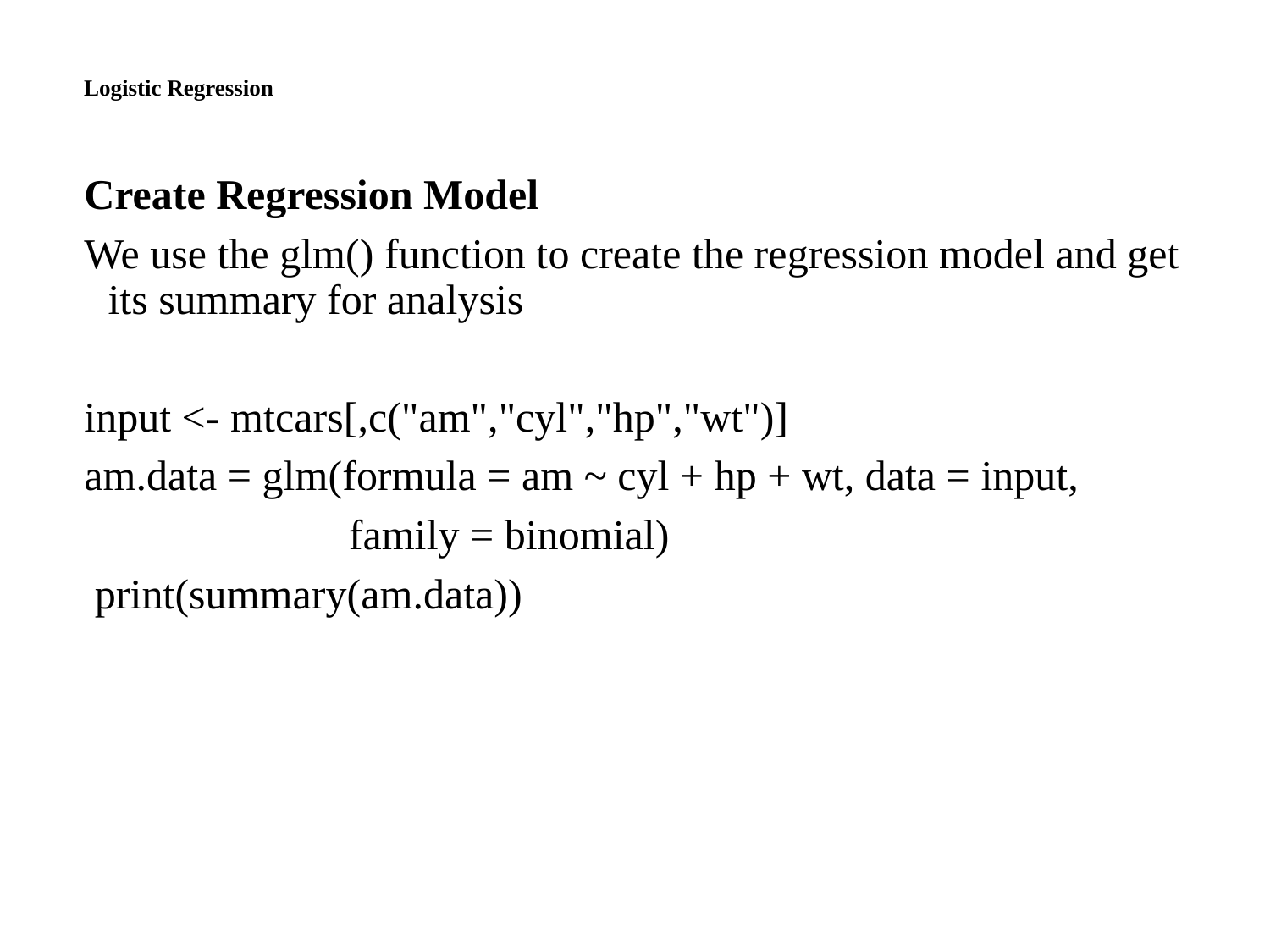

# Logistic Regression
Create Regression Model
We use the glm() function to create the regression model and get its summary for analysis

input <- mtcars[,c("am","cyl","hp","wt")]
am.data = glm(formula = am ~ cyl + hp + wt, data = input,
                         family = binomial)
 print(summary(am.data))